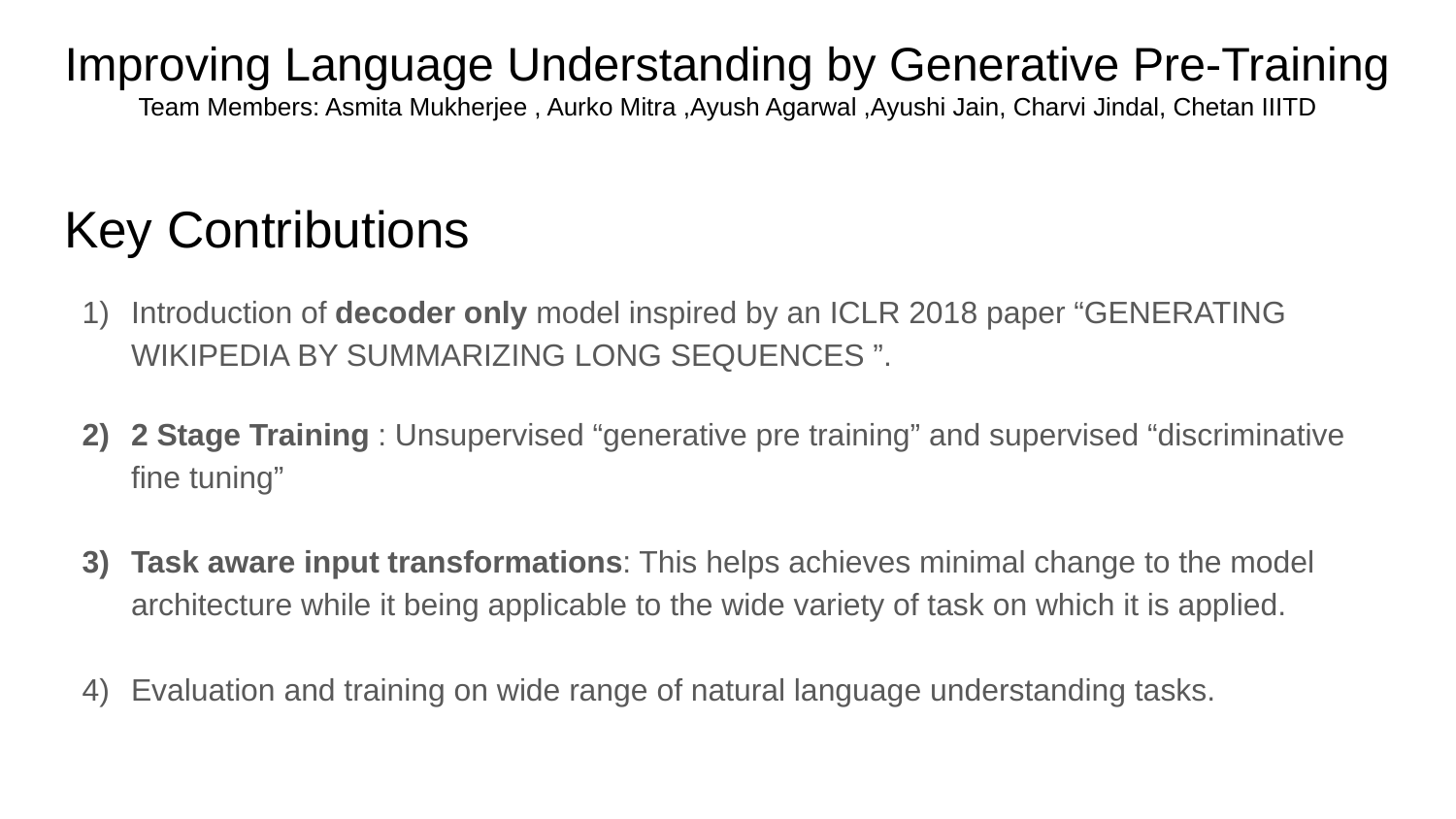

# Improving Language Understanding by Generative Pre-Training
Team Members: Asmita Mukherjee , Aurko Mitra ,Ayush Agarwal ,Ayushi Jain, Charvi Jindal, Chetan IIITD

Key Contributions
Introduction of decoder only model inspired by an ICLR 2018 paper “GENERATING WIKIPEDIA BY SUMMARIZING LONG SEQUENCES ”.
2 Stage Training : Unsupervised “generative pre training” and supervised “discriminative fine tuning”
Task aware input transformations: This helps achieves minimal change to the model architecture while it being applicable to the wide variety of task on which it is applied.
Evaluation and training on wide range of natural language understanding tasks.